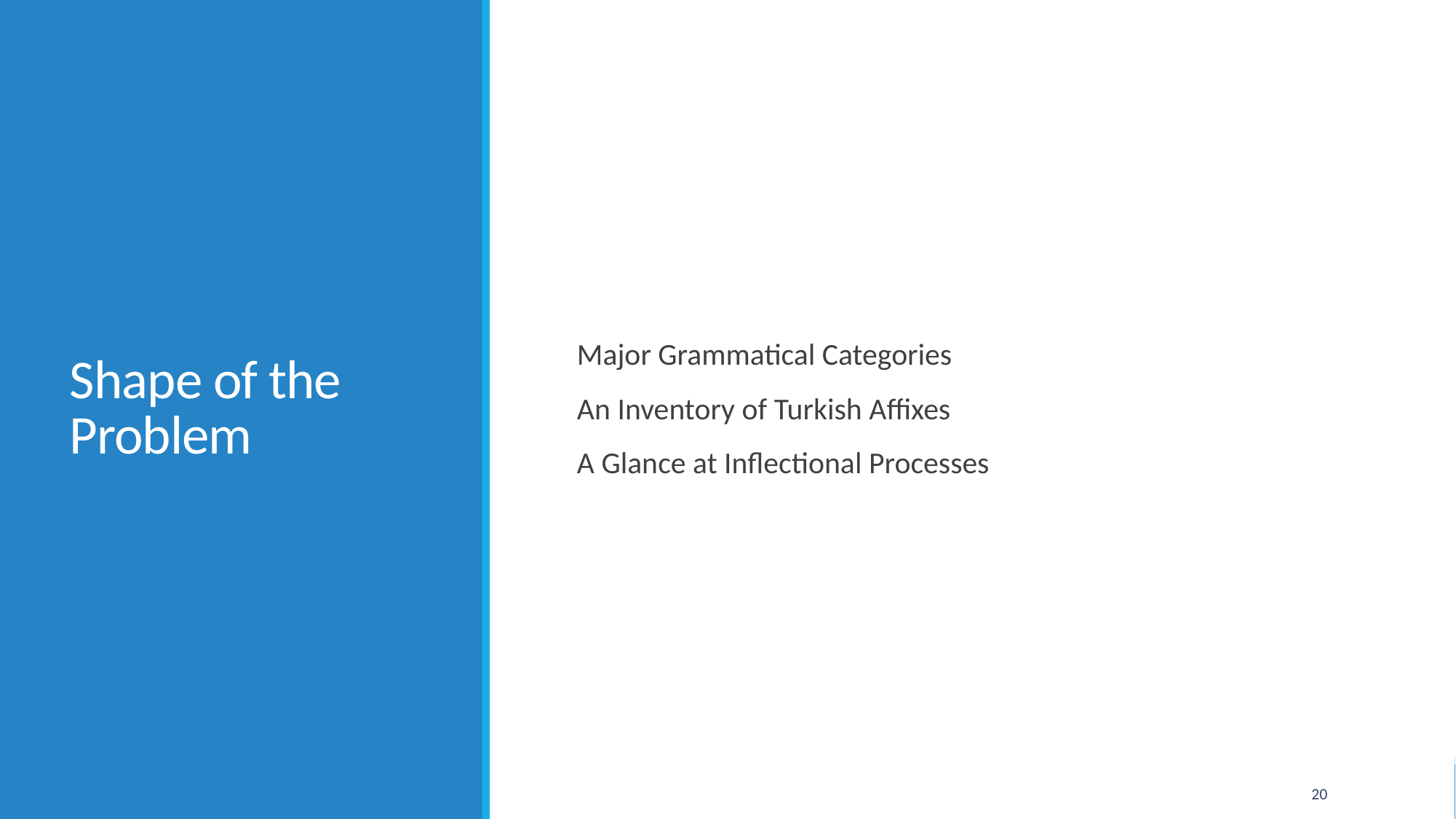

# Shape of the Problem
Major Grammatical Categories
An Inventory of Turkish Affixes
A Glance at Inflectional Processes
20